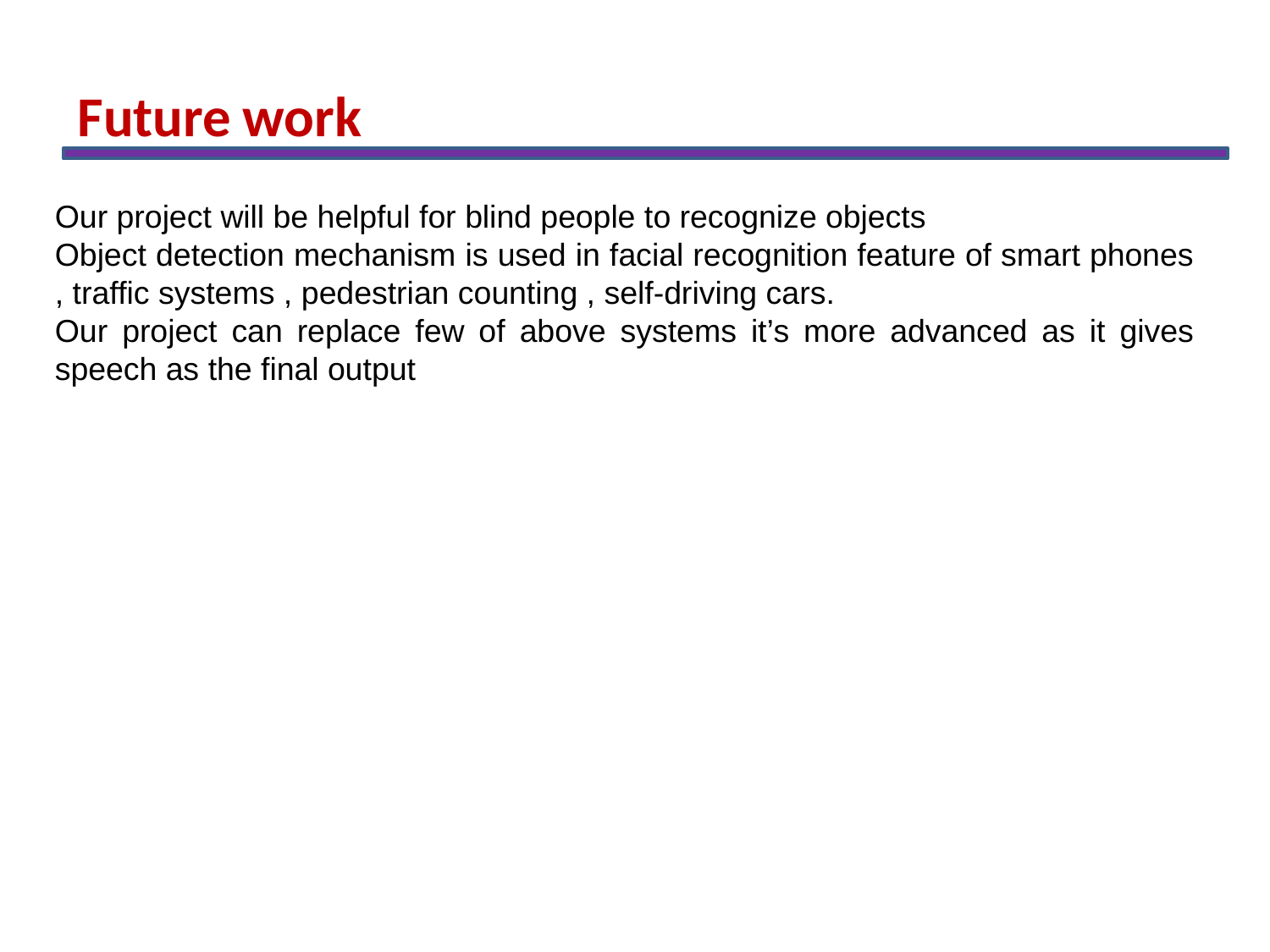

Future work

Our project will be helpful for blind people to recognize objects
Object detection mechanism is used in facial recognition feature of smart phones , traffic systems , pedestrian counting , self-driving cars.
Our project can replace few of above systems it’s more advanced as it gives speech as the final output